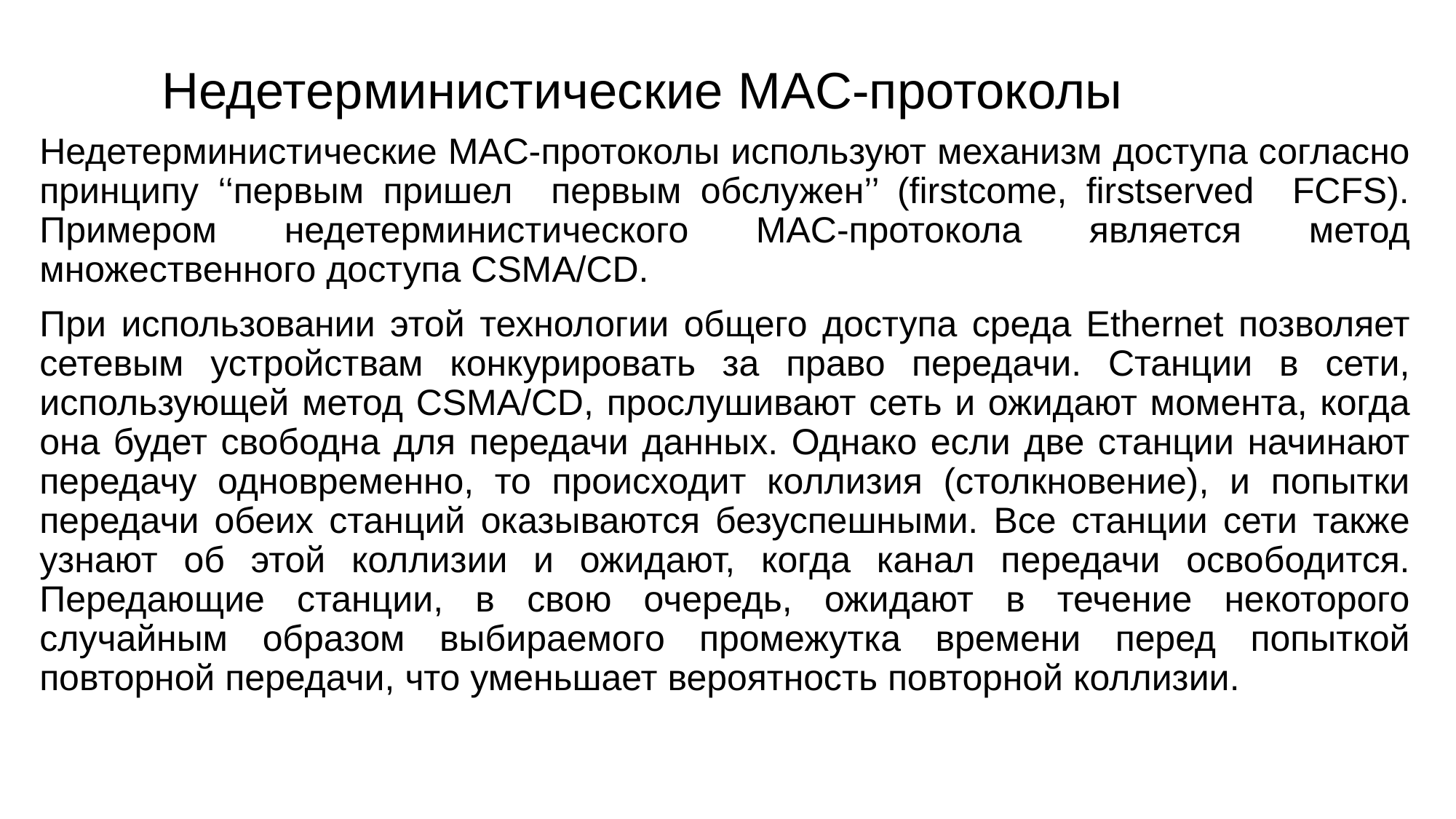

# Недетерминистические MAC-протоколы
Недетерминистические MAC-протоколы используют механизм доступа согласно принципу ‘‘первым пришел  первым обслужен’’ (firstcome, firstserved  FCFS). Примером недетерминистического MAC-протокола является метод множественного доступа CSMA/CD.
При использовании этой технологии общего доступа среда Ethernet позволяет сетевым устройствам конкурировать за право передачи. Станции в сети, использующей метод CSMA/CD, прослушивают сеть и ожидают момента, когда она будет свободна для передачи данных. Однако если две станции начинают передачу одновременно, то происходит коллизия (столкновение), и попытки передачи обеих станций оказываются безуспешными. Все станции сети также узнают об этой коллизии и ожидают, когда канал передачи освободится. Передающие станции, в свою очередь, ожидают в течение некоторого случайным образом выбираемого промежутка времени перед попыткой повторной передачи, что уменьшает вероятность повторной коллизии.